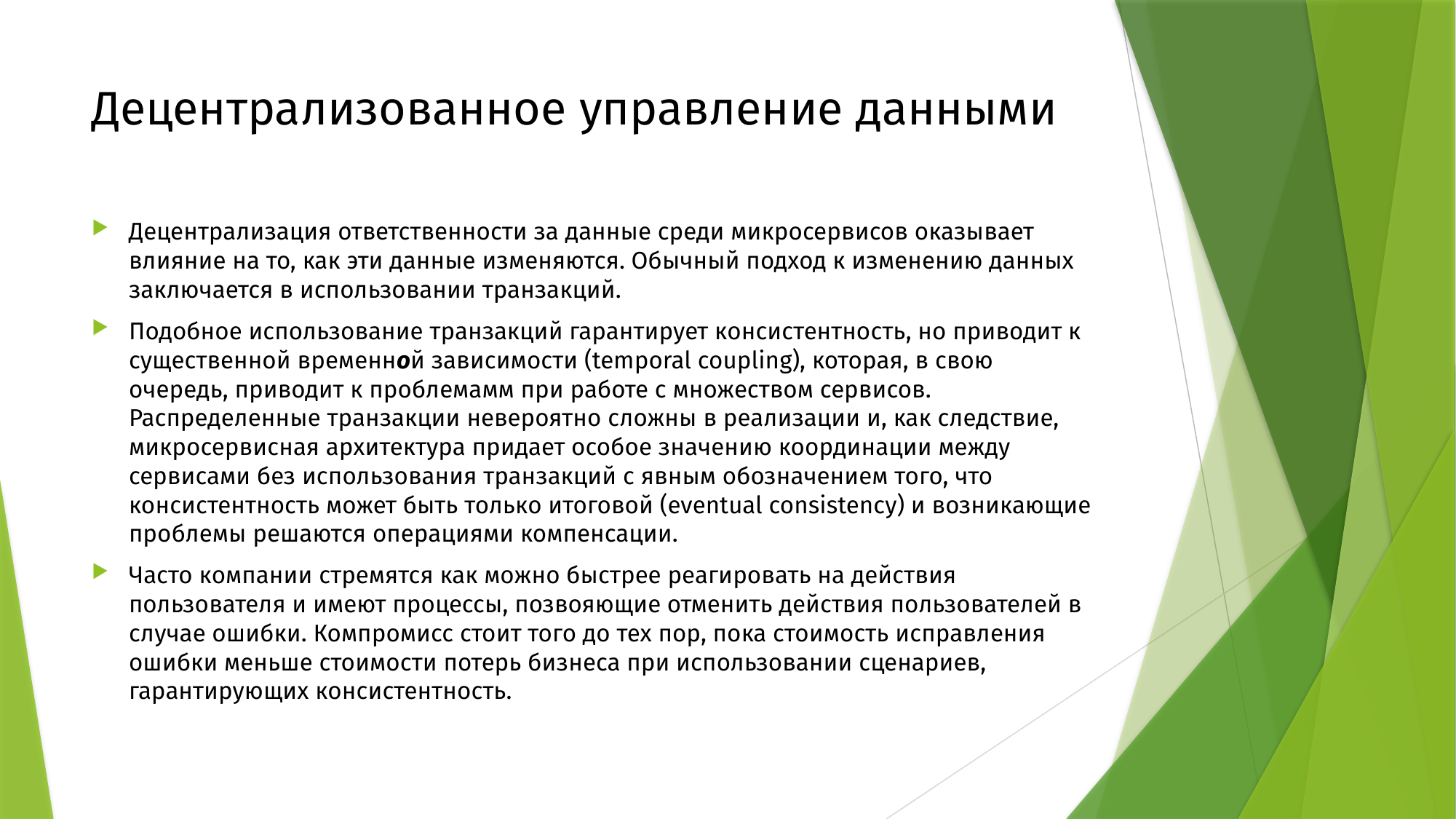

# Децентрализованное управление данными
Децентрализация ответственности за данные среди микросервисов оказывает влияние на то, как эти данные изменяются. Обычный подход к изменению данных заключается в использовании транзакций.
Подобное использование транзакций гарантирует консистентность, но приводит к существенной временной зависимости (temporal coupling), которая, в свою очередь, приводит к проблемамм при работе с множеством сервисов. Распределенные транзакции невероятно сложны в реализации и, как следствие, микросервисная архитектура придает особое значению координации между сервисами без использования транзакций с явным обозначением того, что консистентность может быть только итоговой (eventual consistency) и возникающие проблемы решаются операциями компенсации.
Часто компании стремятся как можно быстрее реагировать на действия пользователя и имеют процессы, позвояющие отменить действия пользователей в случае ошибки. Компромисс стоит того до тех пор, пока стоимость исправления ошибки меньше стоимости потерь бизнеса при использовании сценариев, гарантирующих консистентность.